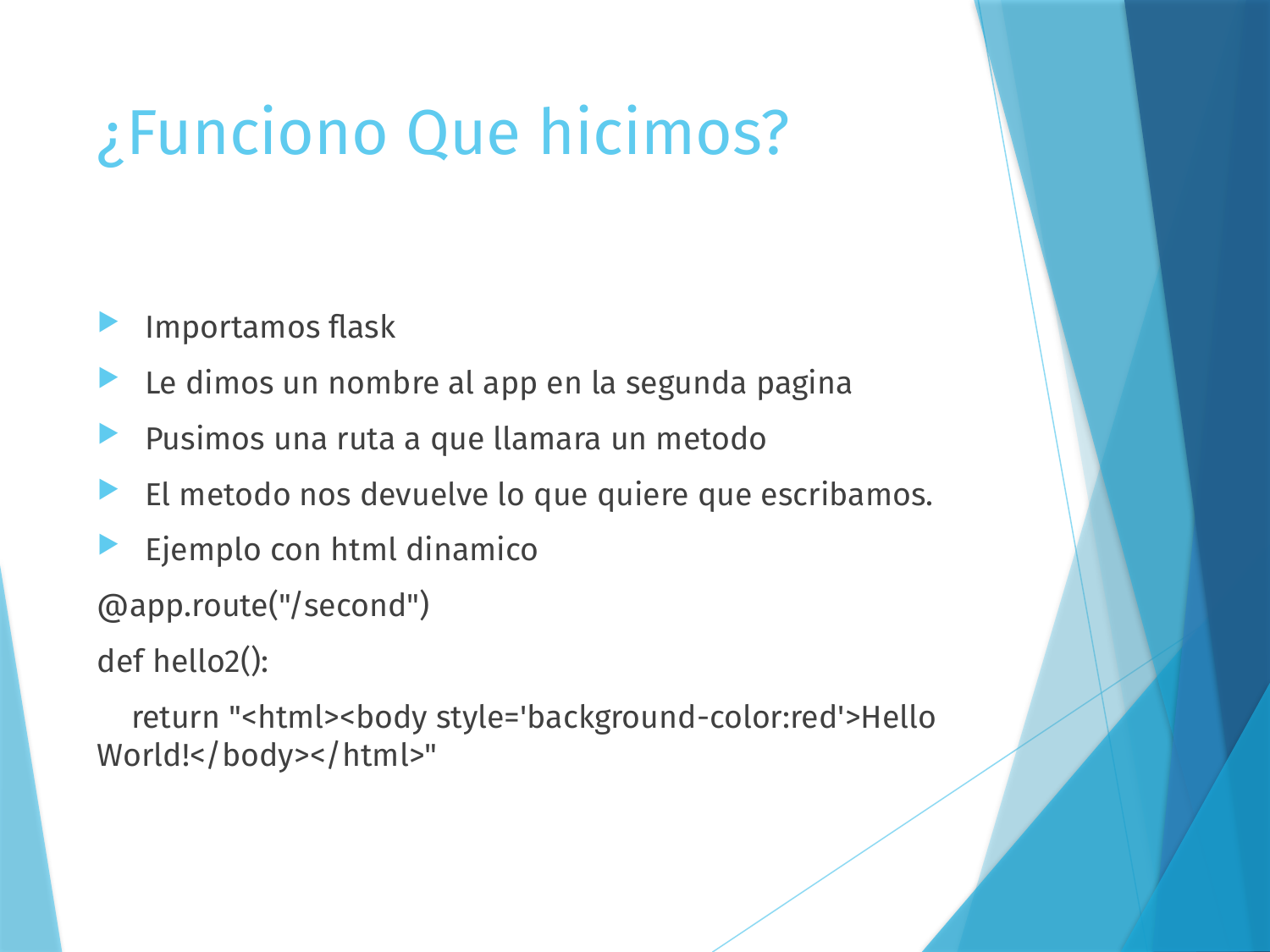

# ¿Funciono Que hicimos?
Importamos flask
Le dimos un nombre al app en la segunda pagina
Pusimos una ruta a que llamara un metodo
El metodo nos devuelve lo que quiere que escribamos.
Ejemplo con html dinamico
@app.route("/second")
def hello2():
    return "<html><body style='background-color:red'>Hello World!</body></html>"